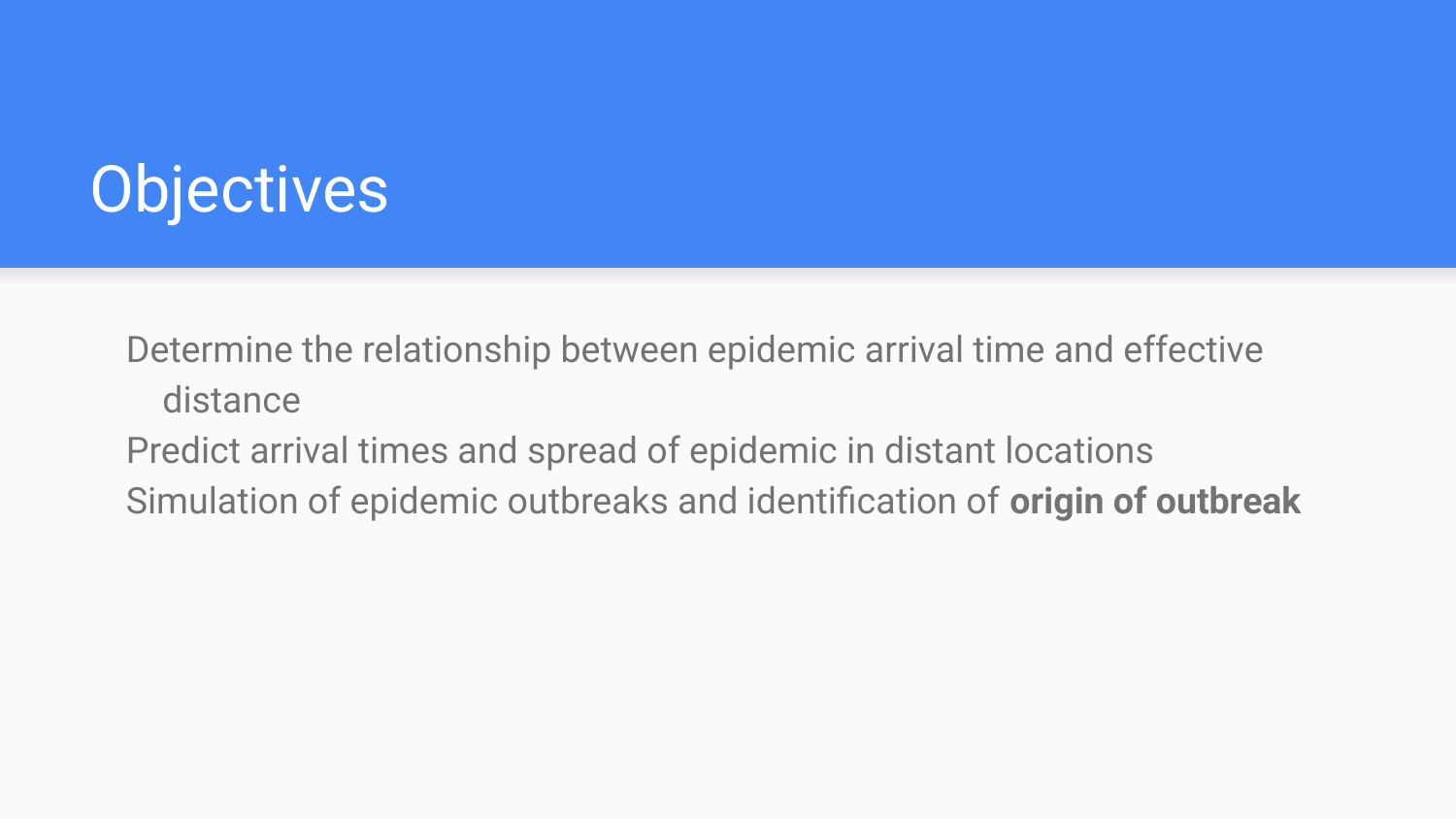

# Objectives
Determine the relationship between epidemic arrival time and effective distance
Predict arrival times and spread of epidemic in distant locations
Simulation of epidemic outbreaks and identification of origin of outbreak